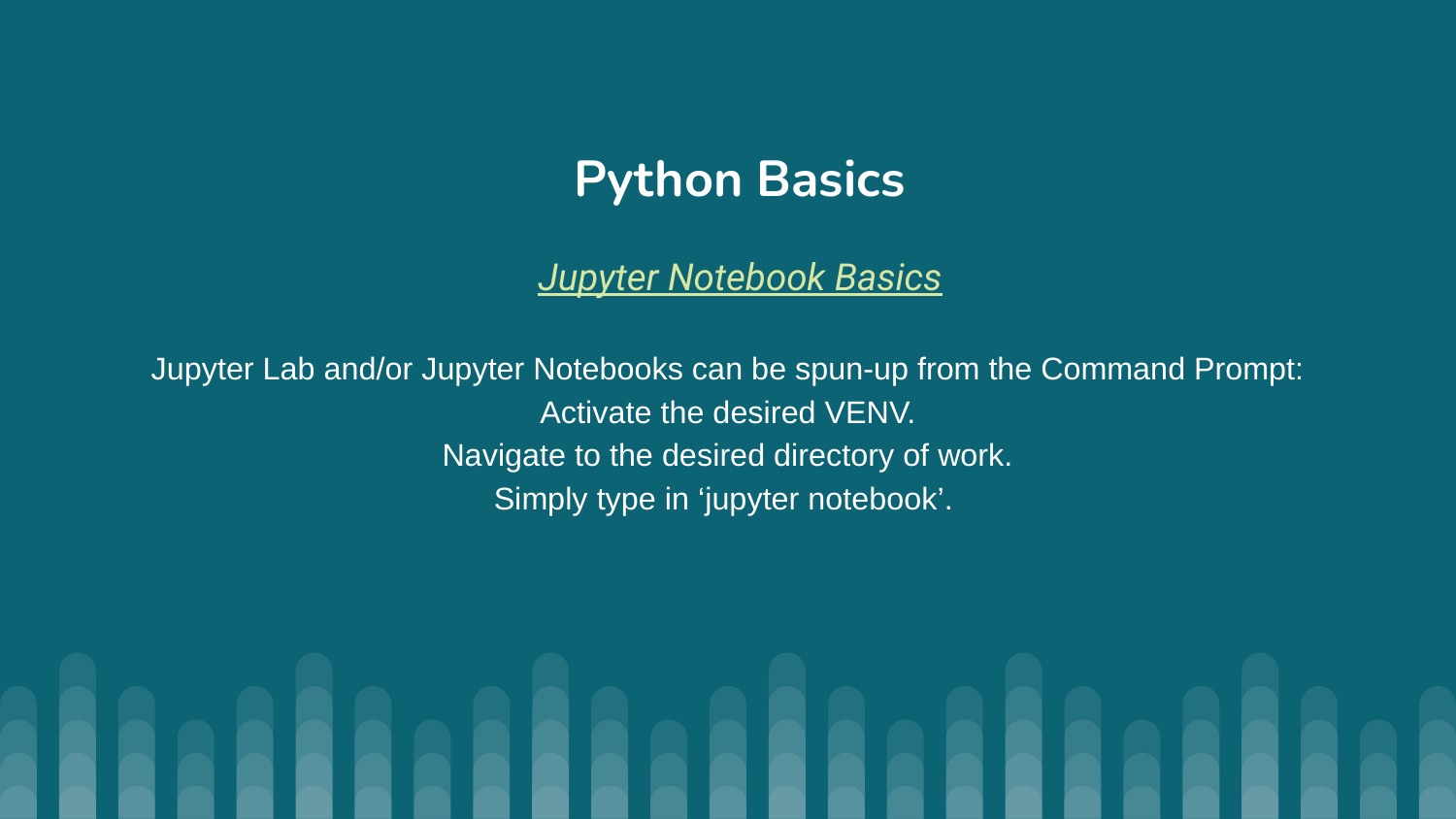

# Python Basics
Jupyter Notebook Basics

Jupyter Lab and/or Jupyter Notebooks can be spun-up from the Command Prompt:
Activate the desired VENV.
Navigate to the desired directory of work.
Simply type in ‘jupyter notebook’.